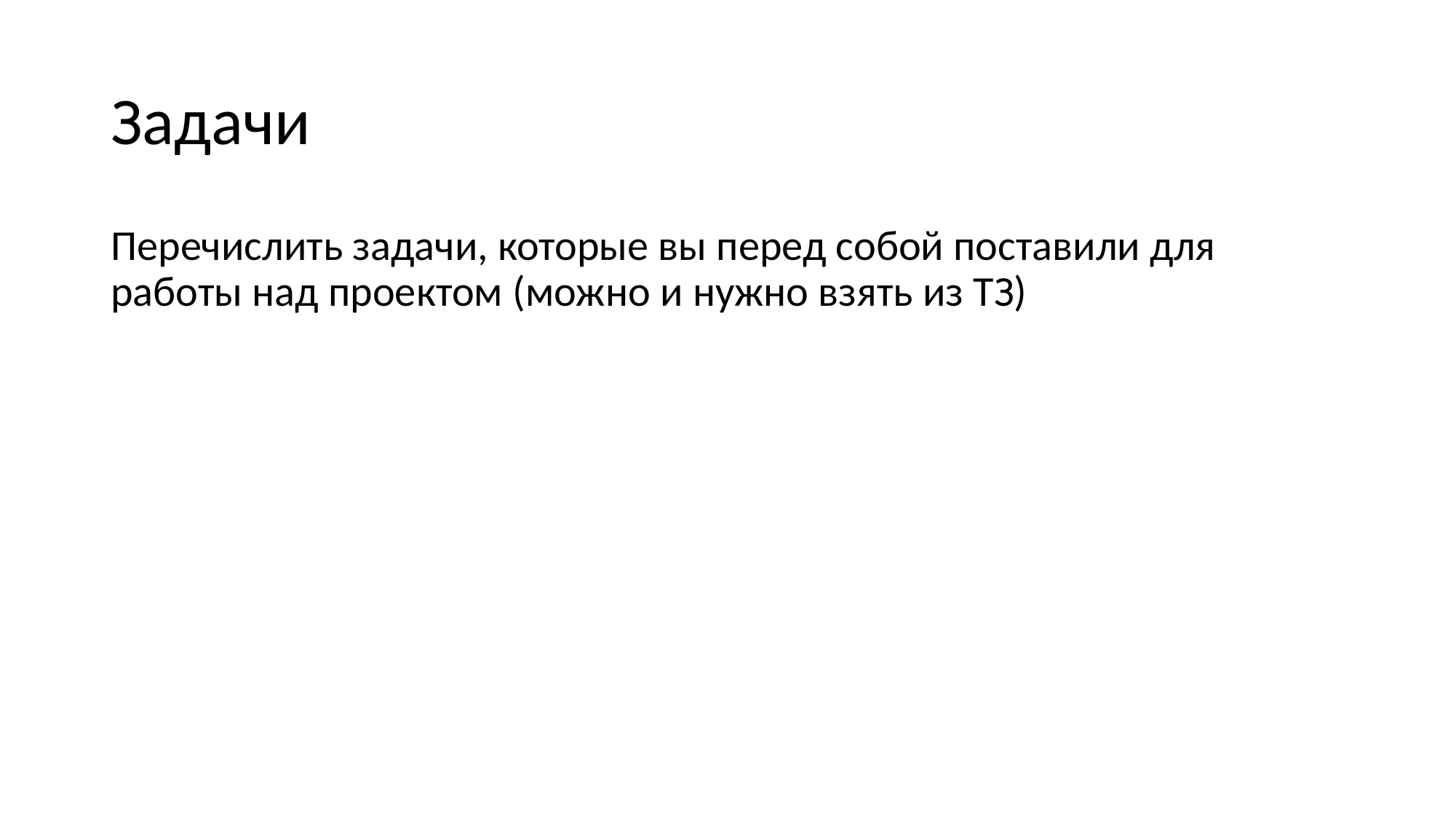

# Задачи
Перечислить задачи, которые вы перед собой поставили для работы над проектом (можно и нужно взять из ТЗ)